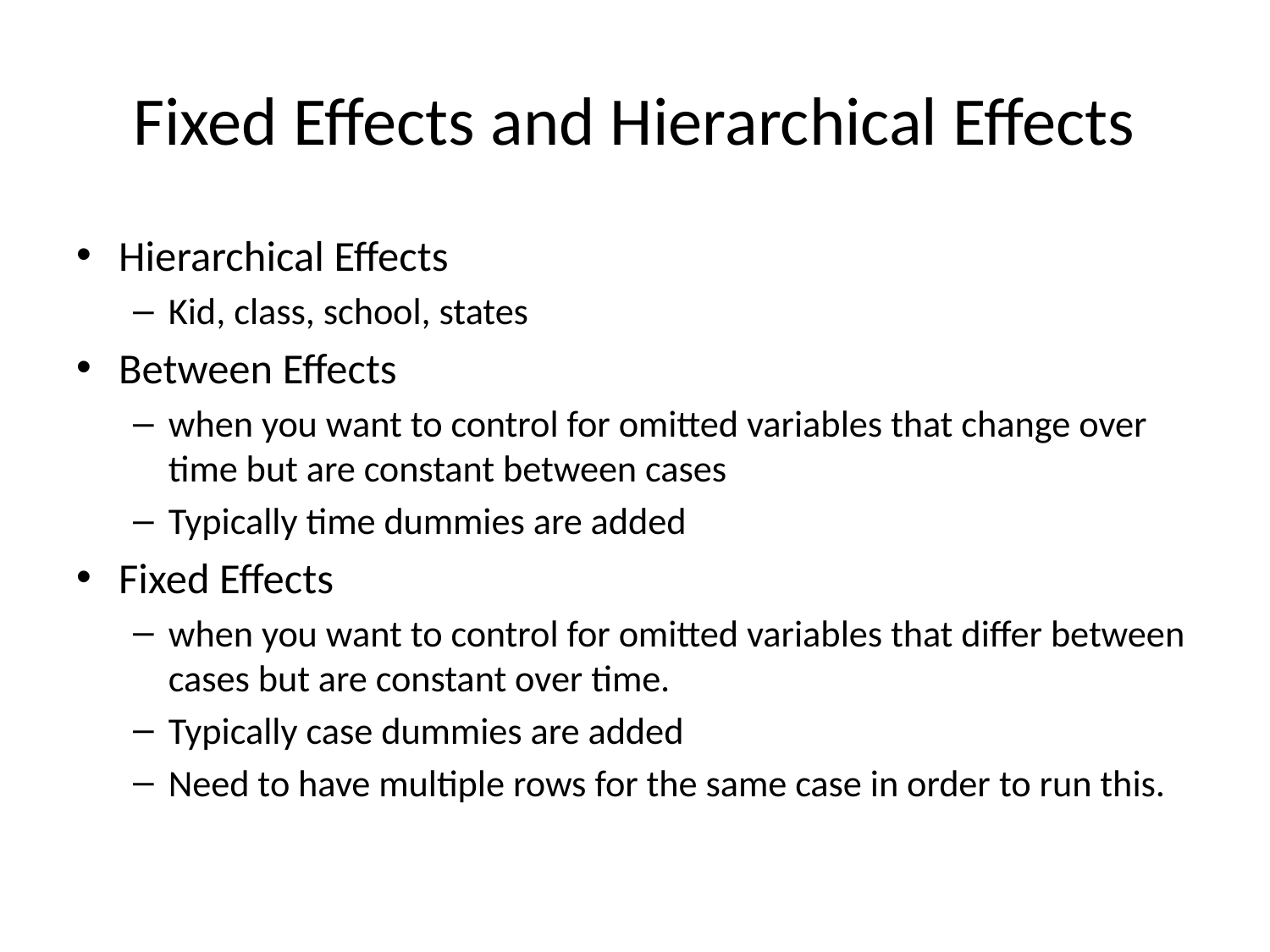

# Fixed Effects and Hierarchical Effects
Hierarchical Effects
Kid, class, school, states
Between Effects
when you want to control for omitted variables that change over time but are constant between cases
Typically time dummies are added
Fixed Effects
when you want to control for omitted variables that differ between cases but are constant over time.
Typically case dummies are added
Need to have multiple rows for the same case in order to run this.